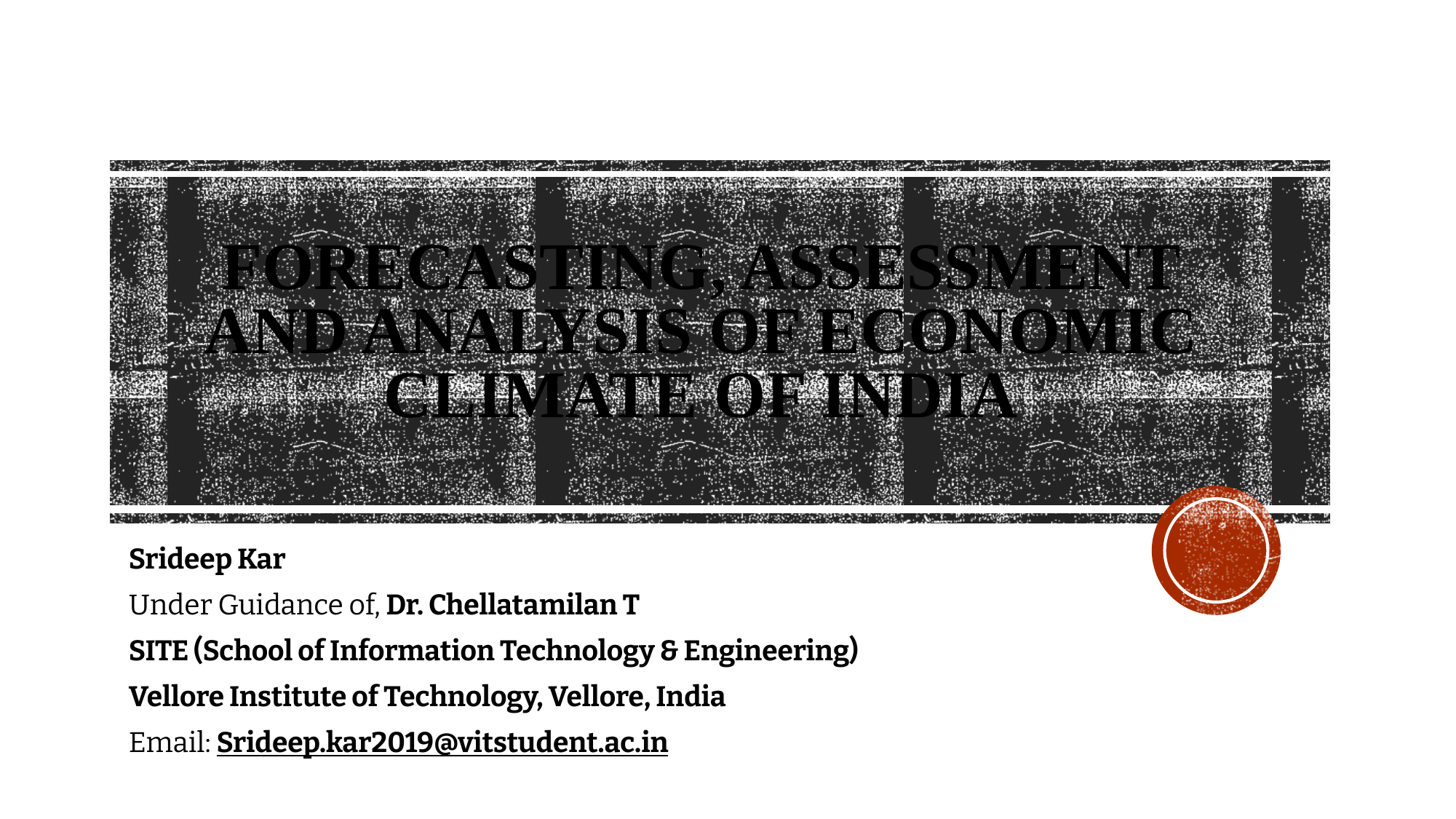

# Forecasting, Assessment and Analysis of Economic Climate of India
Srideep Kar
Under Guidance of, Dr. Chellatamilan T
SITE (School of Information Technology & Engineering)
Vellore Institute of Technology, Vellore, India
Email: Srideep.kar2019@vitstudent.ac.in